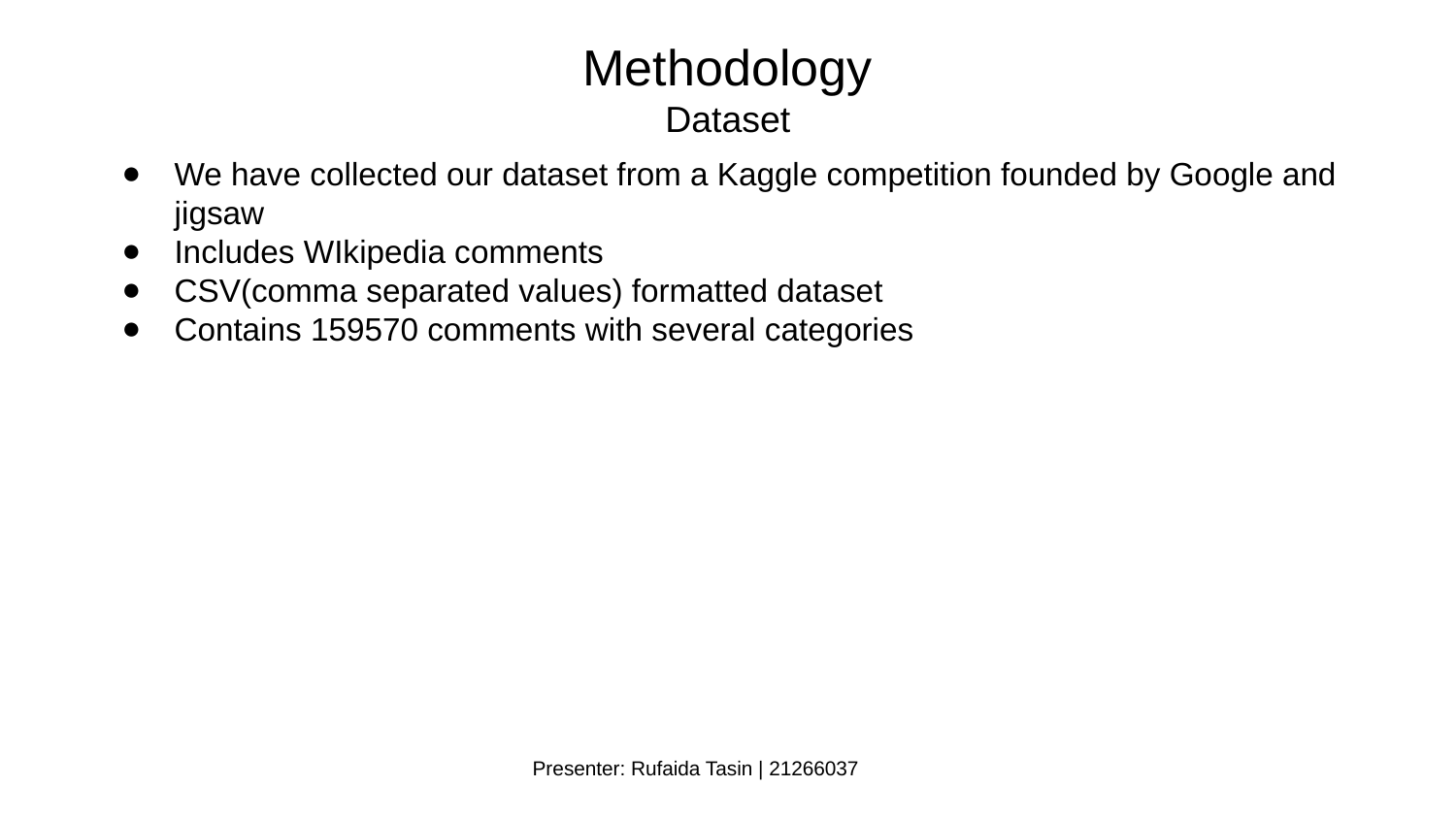

Methodology
Dataset
We have collected our dataset from a Kaggle competition founded by Google and jigsaw
Includes WIkipedia comments
CSV(comma separated values) formatted dataset
Contains 159570 comments with several categories
Presenter: Rufaida Tasin | 21266037